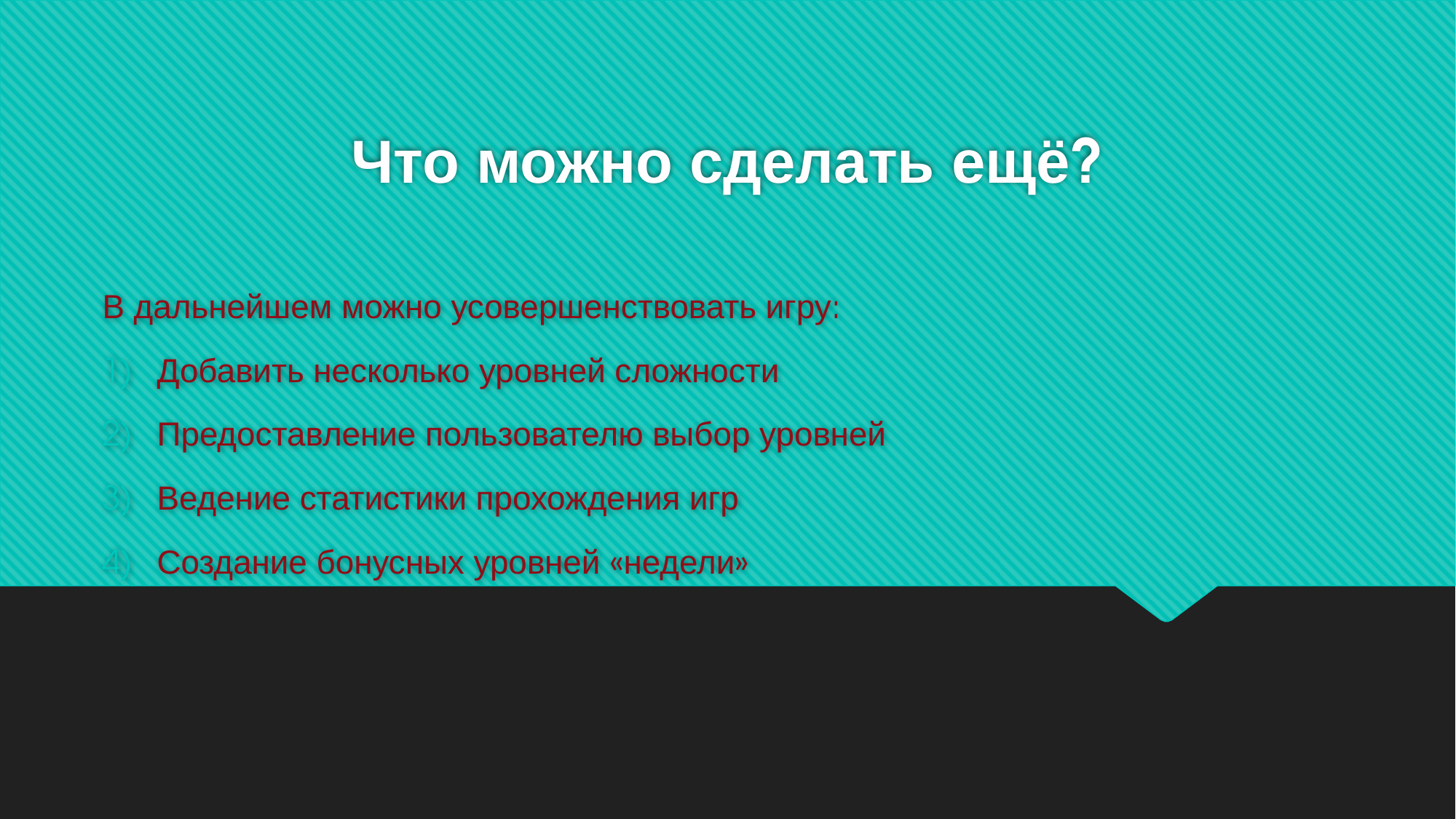

# Что можно сделать ещё?
В дальнейшем можно усовершенствовать игру:
Добавить несколько уровней сложности
Предоставление пользователю выбор уровней
Ведение статистики прохождения игр
Создание бонусных уровней «недели»